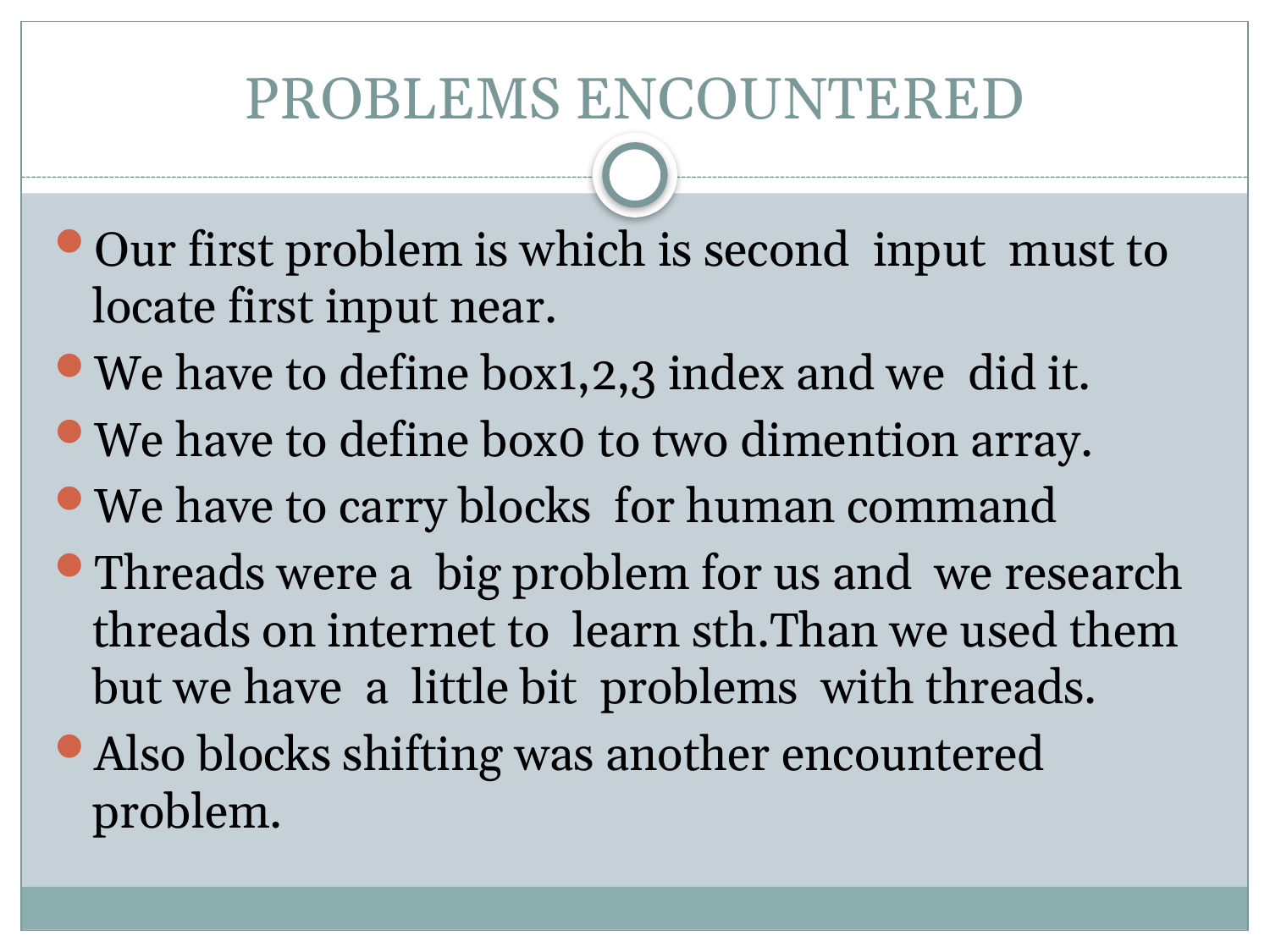

# PROBLEMS ENCOUNTERED
Our first problem is which is second  input  must to locate first input near.
We have to define box1,2,3 index and we  did it.
We have to define box0 to two dimention array.
We have to carry blocks  for human command
Threads were a  big problem for us and  we research threads on internet to  learn sth.Than we used them but we have  a  little bit  problems  with threads.
Also blocks shifting was another encountered problem.